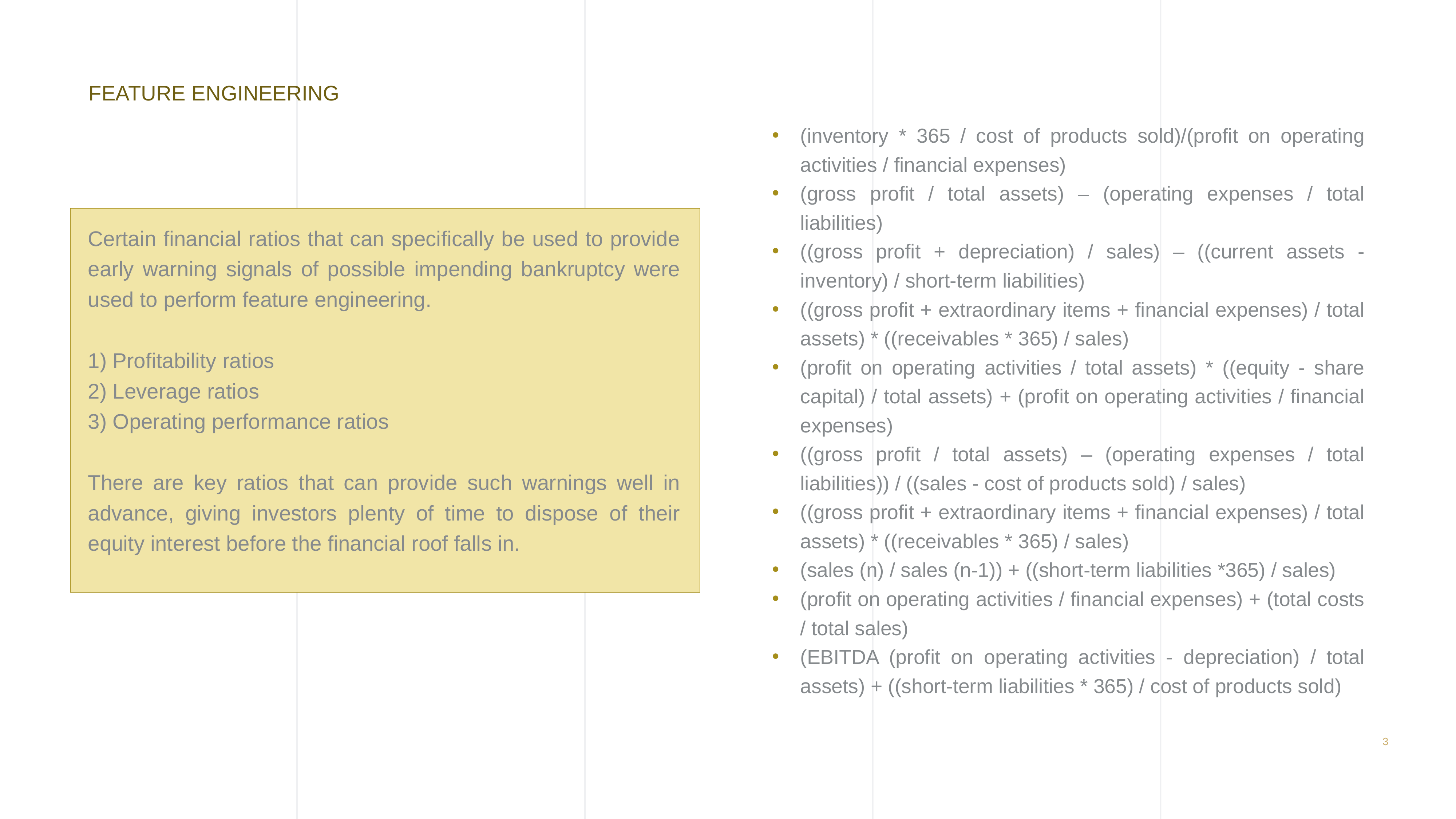

FEATURE ENGINEERING
(inventory * 365 / cost of products sold)/(profit on operating activities / financial expenses)
(gross profit / total assets) – (operating expenses / total liabilities)
((gross profit + depreciation) / sales) – ((current assets - inventory) / short-term liabilities)
((gross profit + extraordinary items + financial expenses) / total assets) * ((receivables * 365) / sales)
(profit on operating activities / total assets) * ((equity - share capital) / total assets) + (profit on operating activities / financial expenses)
((gross profit / total assets) – (operating expenses / total liabilities)) / ((sales - cost of products sold) / sales)
((gross profit + extraordinary items + financial expenses) / total assets) * ((receivables * 365) / sales)
(sales (n) / sales (n-1)) + ((short-term liabilities *365) / sales)
(profit on operating activities / financial expenses) + (total costs / total sales)
(EBITDA (profit on operating activities - depreciation) / total assets) + ((short-term liabilities * 365) / cost of products sold)

Certain financial ratios that can specifically be used to provide early warning signals of possible impending bankruptcy were used to perform feature engineering.

1) Profitability ratios
2) Leverage ratios
3) Operating performance ratios

There are key ratios that can provide such warnings well in advance, giving investors plenty of time to dispose of their equity interest before the financial roof falls in.
3